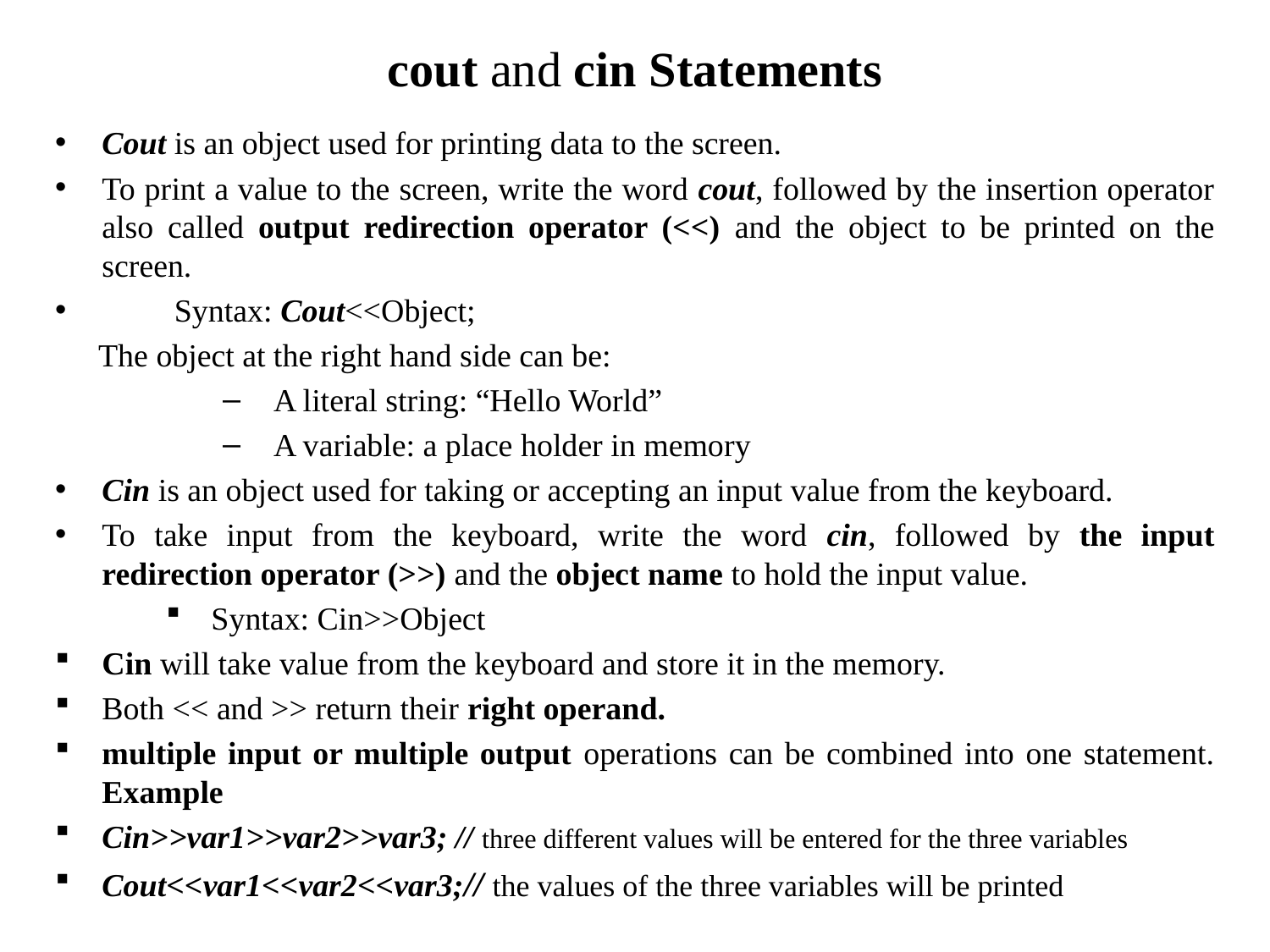

# cout and cin Statements
Cout is an object used for printing data to the screen.
To print a value to the screen, write the word cout, followed by the insertion operator also called output redirection operator (<<) and the object to be printed on the screen.
         Syntax: Cout<<Object;
      The object at the right hand side can be:
A literal string: “Hello World”
A variable: a place holder in memory
Cin is an object used for taking or accepting an input value from the keyboard.
To take input from the keyboard, write the word cin, followed by the input redirection operator (>>) and the object name to hold the input value.
Syntax: Cin>>Object
Cin will take value from the keyboard and store it in the memory.
Both << and >> return their right operand.
multiple input or multiple output operations can be combined into one statement. Example
Cin>>var1>>var2>>var3; // three different values will be entered for the three variables
Cout<<var1<<var2<<var3;// the values of the three variables will be printed